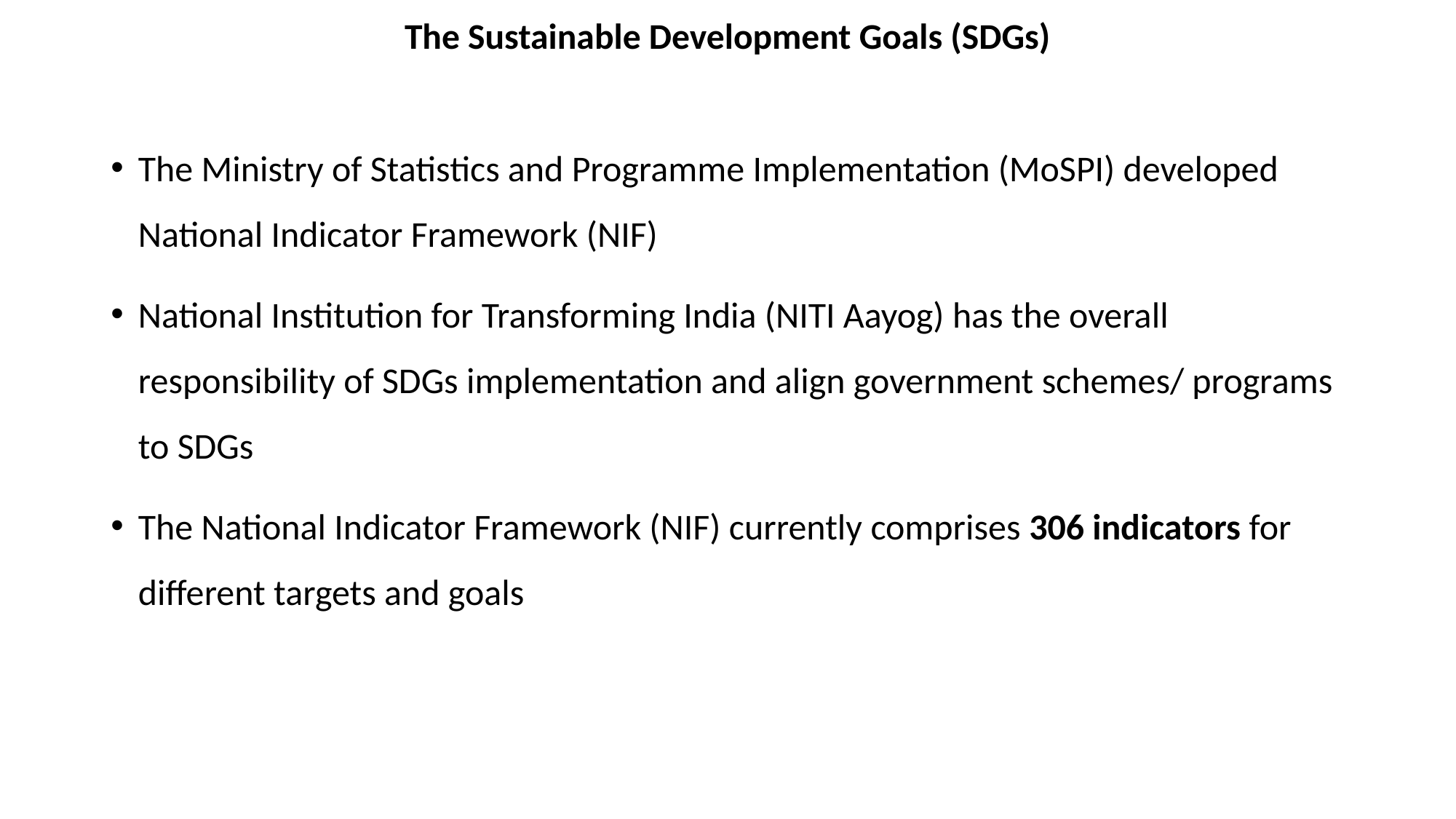

The Sustainable Development Goals (SDGs)
The Ministry of Statistics and Programme Implementation (MoSPI) developed National Indicator Framework (NIF)
National Institution for Transforming India (NITI Aayog) has the overall responsibility of SDGs implementation and align government schemes/ programs to SDGs
The National Indicator Framework (NIF) currently comprises 306 indicators for different targets and goals